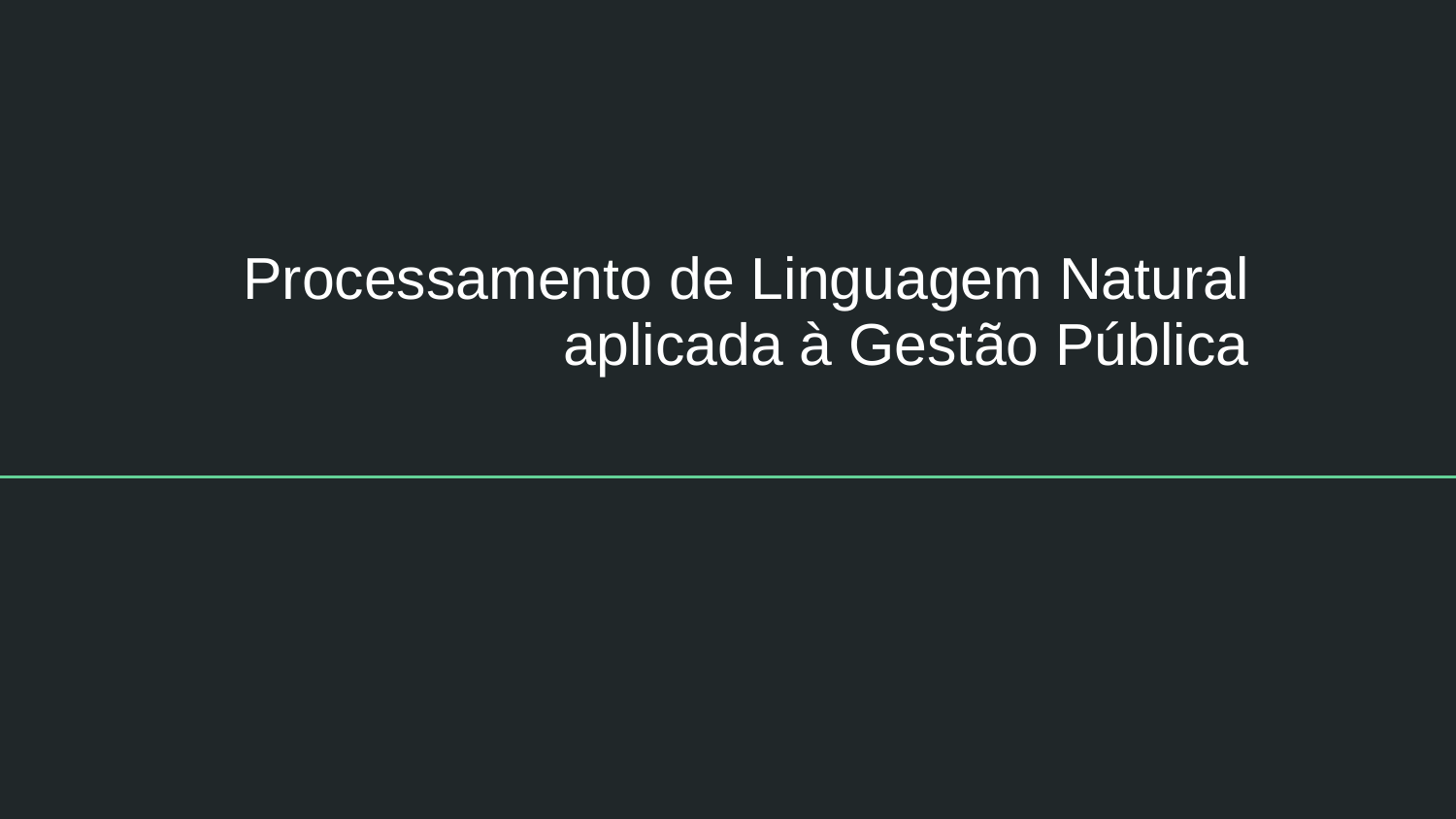

# Processamento de Linguagem Natural aplicada à Gestão Pública